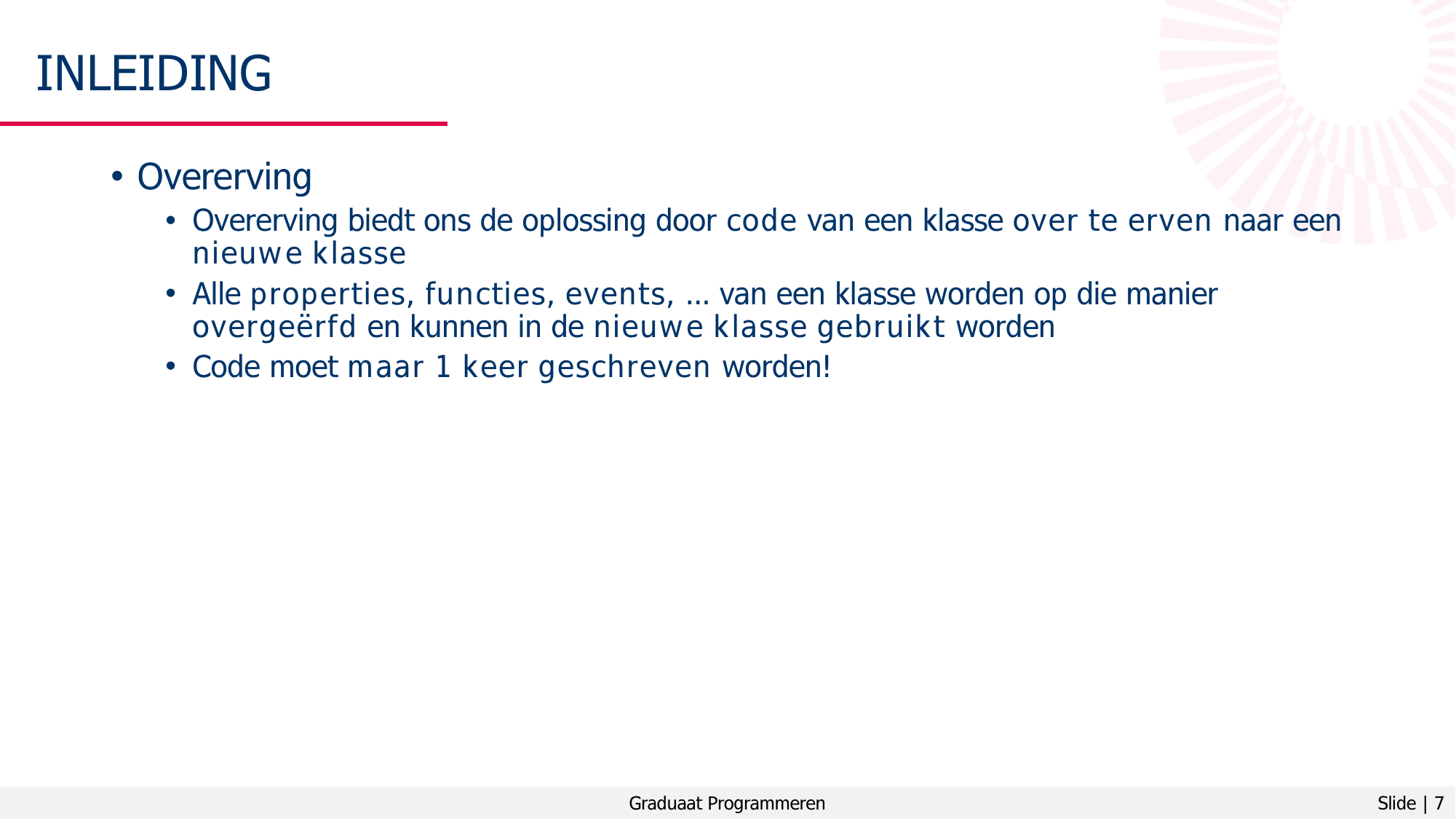

# Inleiding
Overerving
Overerving biedt ons de oplossing door code van een klasse over te erven naar een nieuwe klasse
Alle properties, functies, events, … van een klasse worden op die manier overgeërfd en kunnen in de nieuwe klasse gebruikt worden
Code moet maar 1 keer geschreven worden!